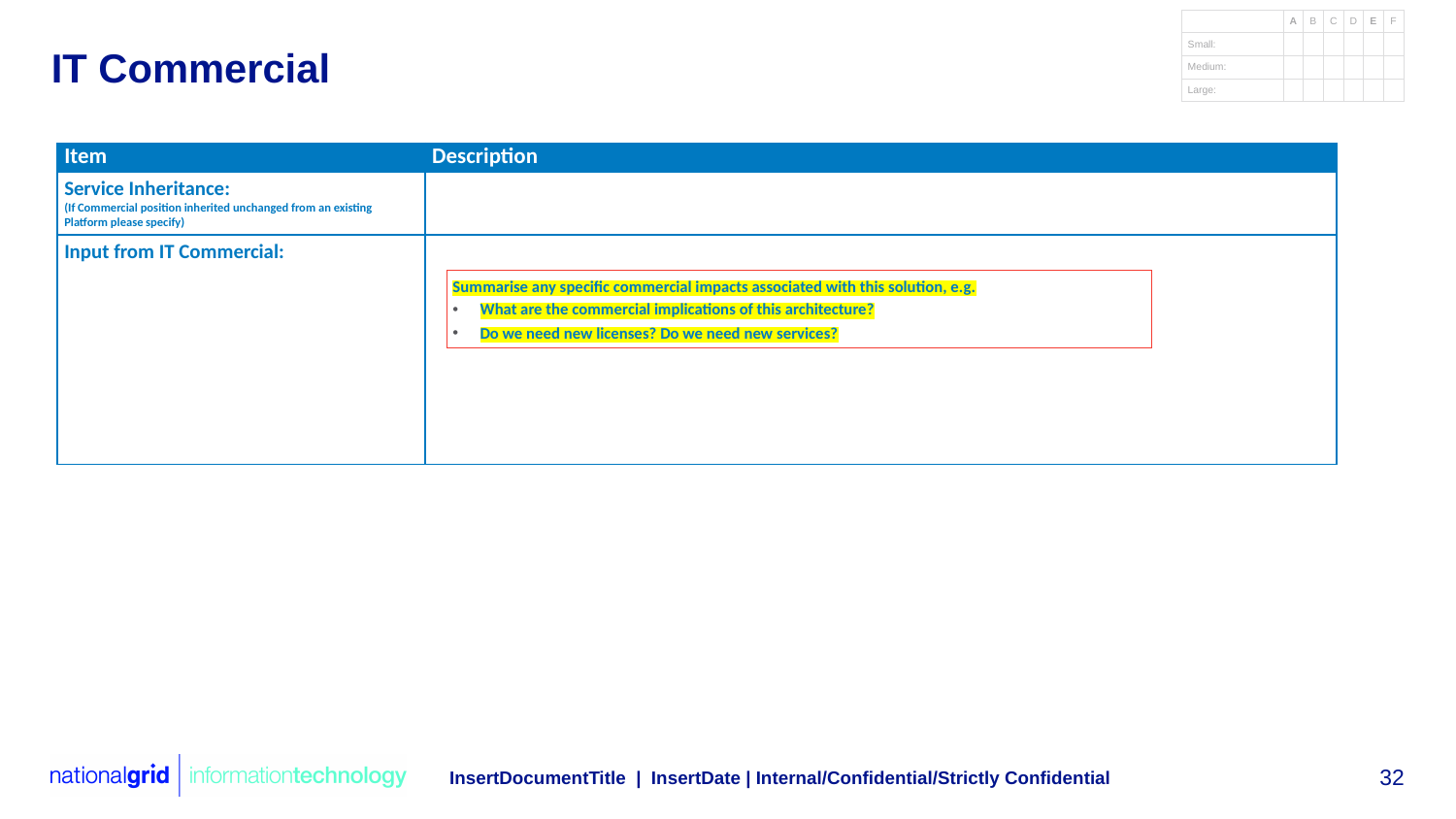

# IT Commercial
| Item | Description |
| --- | --- |
| Service Inheritance: (If Commercial position inherited unchanged from an existing Platform please specify) |  |
| Input from IT Commercial: |  |
Summarise any specific commercial impacts associated with this solution, e.g.
What are the commercial implications of this architecture?
Do we need new licenses? Do we need new services?
InsertDocumentTitle  |  InsertDate | Internal/Confidential/Strictly Confidential